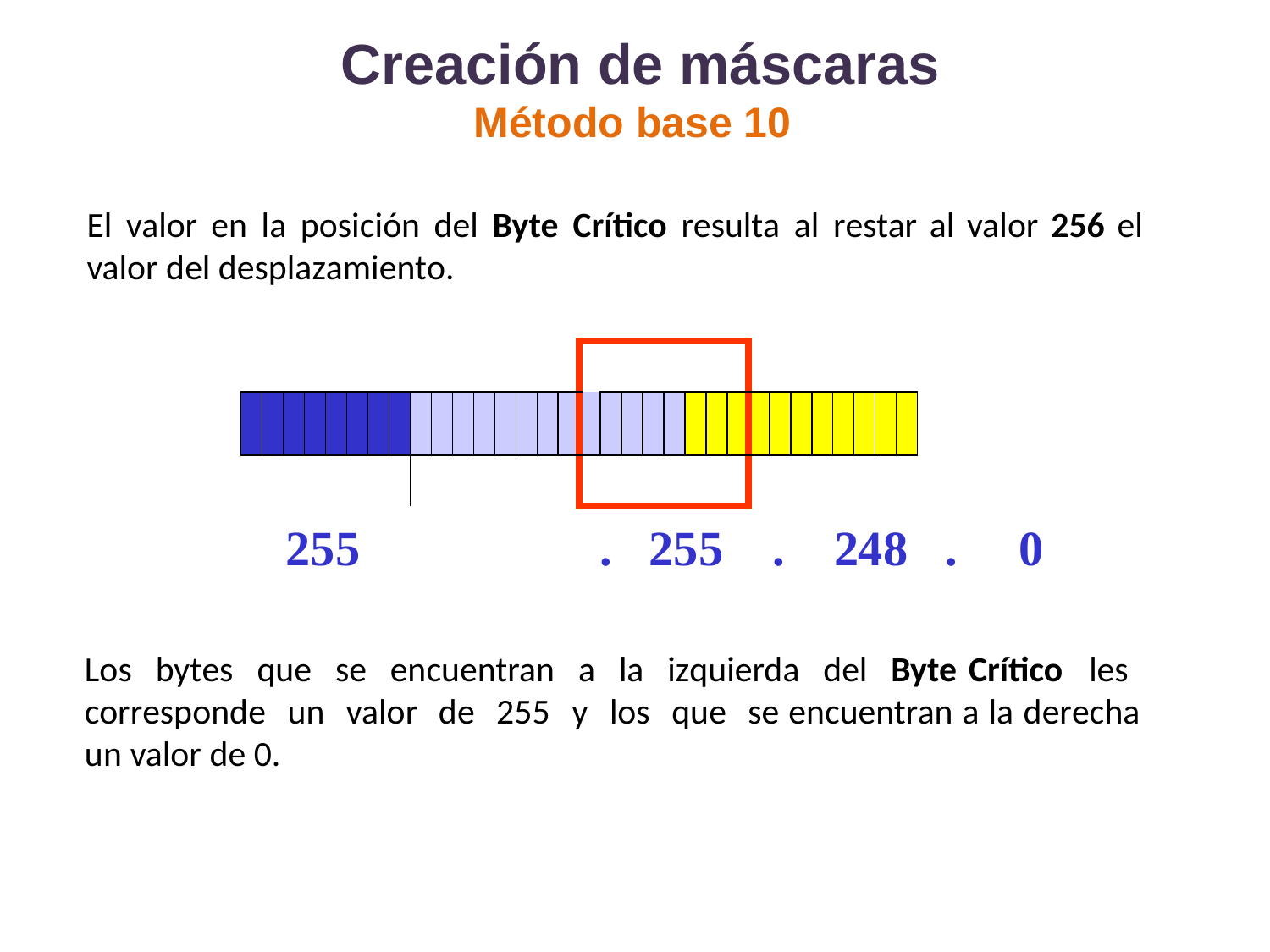

Creación de máscaras
Método base 10
El valor en la posición del Byte Crítico resulta al restar al valor 256 el valor del desplazamiento.
|  |  |  |  |  |  |  |  |  |  |  |  |  |  |  |  |  |  |  |  |  |  |  |  |  |  |  |  |  |  |  |  |
| --- | --- | --- | --- | --- | --- | --- | --- | --- | --- | --- | --- | --- | --- | --- | --- | --- | --- | --- | --- | --- | --- | --- | --- | --- | --- | --- | --- | --- | --- | --- | --- |
|  |  |  |  |  |  |  |  |  |  |  |  |  |  |  |  |  |  |  |  |  |  |  |  |  |  |  |  |  |  |  |  |
|  |  |  |  |  |  |  |  |  |  |  |  |  |  |  |  |  |  |  |  |  |  |  |  |  |  |  |  |  |  |  |  |
255	.	255	.	248	.	0

Los  bytes  que  se  encuentran  a  la  izquierda  del  Byte Crítico  les  corresponde  un  valor  de  255  y  los  que  se encuentran a la derecha un valor de 0.